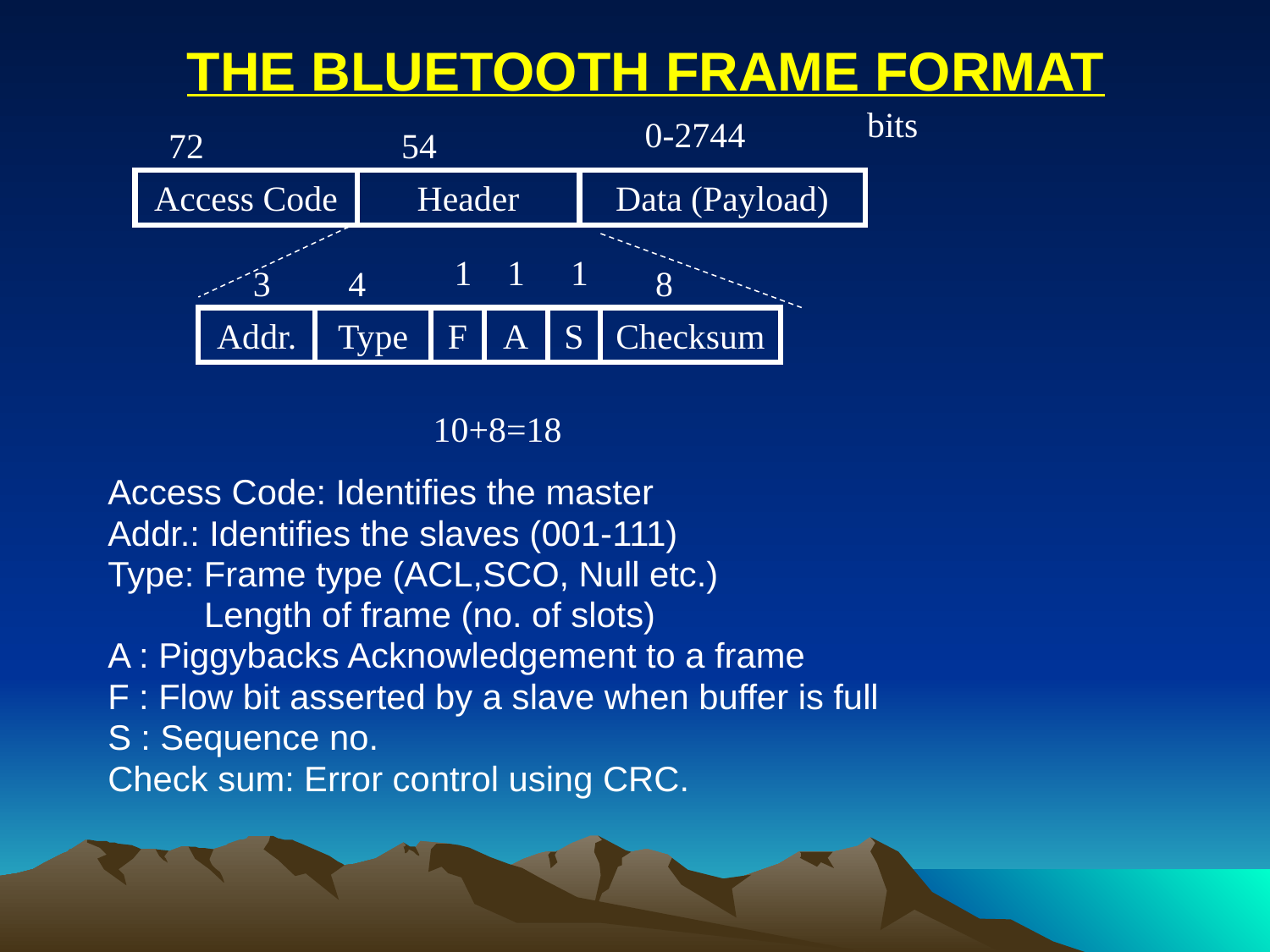

# THE BLUETOOTH FRAME FORMAT
bits
0-2744
72
54
Access Code
Header
Data (Payload)

1
1
1
3
4
8
Addr.
Type
F
A
S
Checksum
10+8=18

Access Code: Identifies the master
Addr.: Identifies the slaves (001-111)
Type: Frame type (ACL,SCO, Null etc.)
	     Length of frame (no. of slots)
A : Piggybacks Acknowledgement to a frame
F : Flow bit asserted by a slave when buffer is full
S : Sequence no.
Check sum: Error control using CRC.